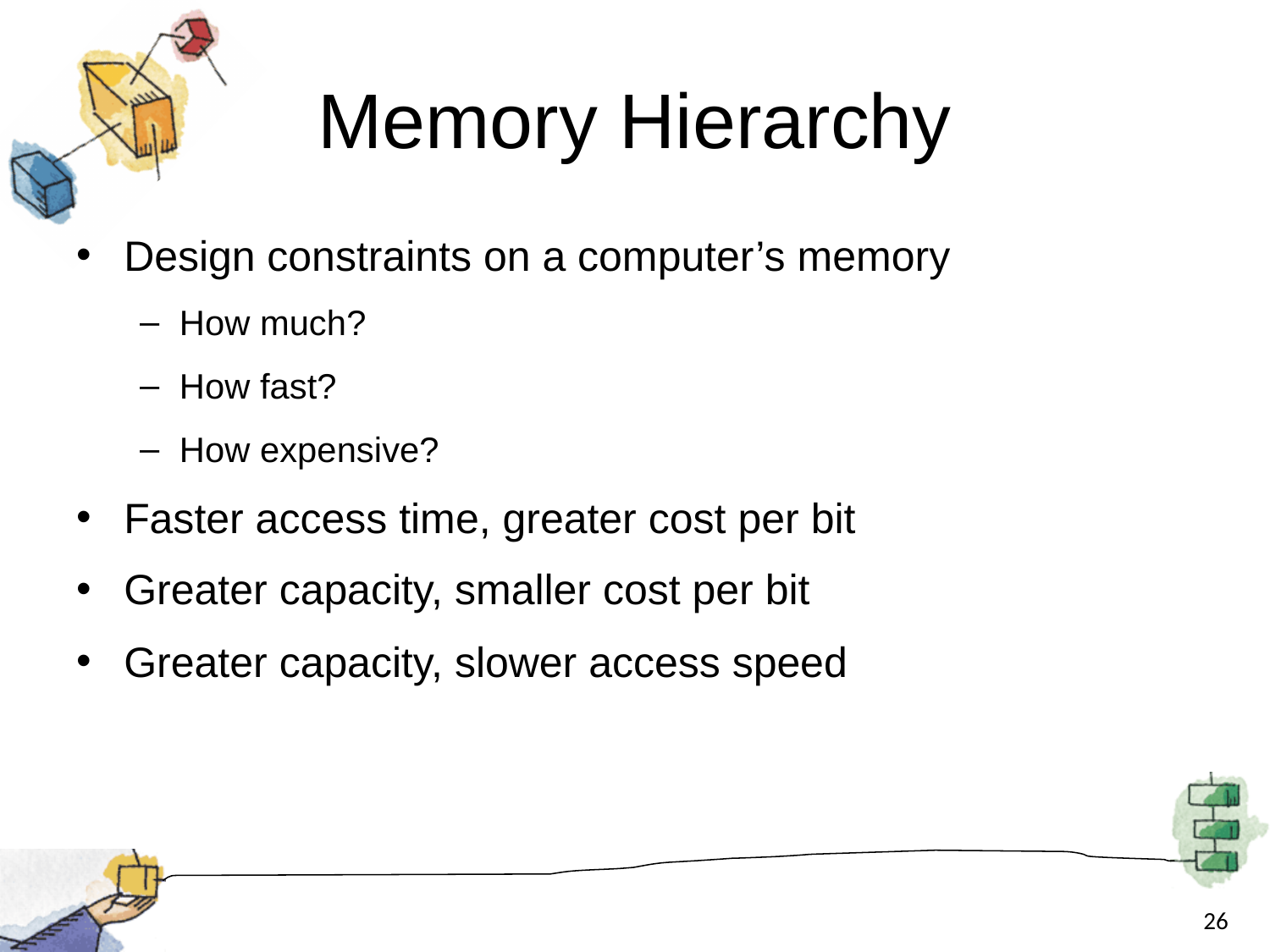

# Memory Hierarchy
Design constraints on a computer’s memory
How much?
How fast?
How expensive?
Faster access time, greater cost per bit
Greater capacity, smaller cost per bit
Greater capacity, slower access speed